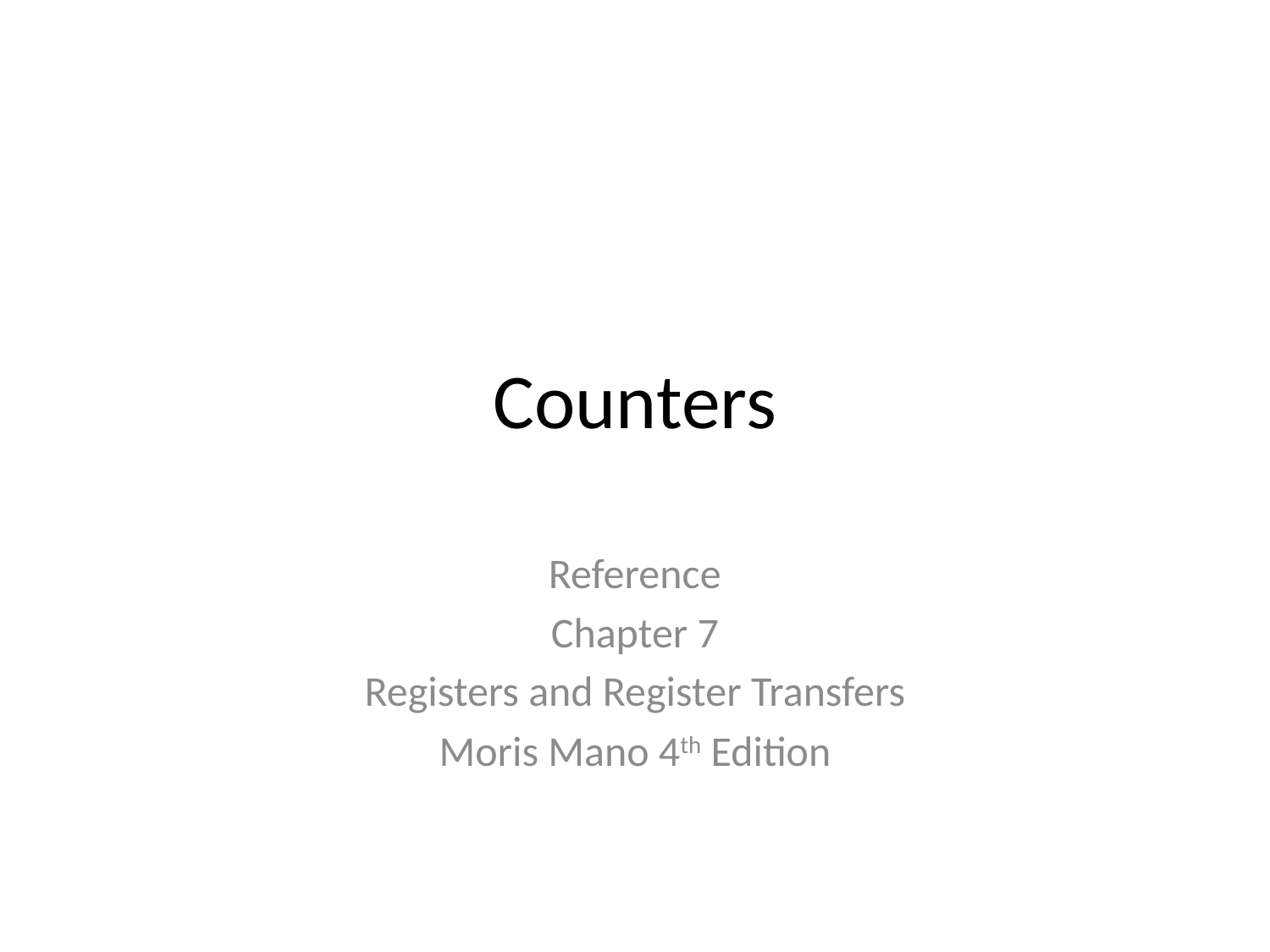

# Counters
Reference
Chapter 7
Registers and Register Transfers
Moris Mano 4th Edition